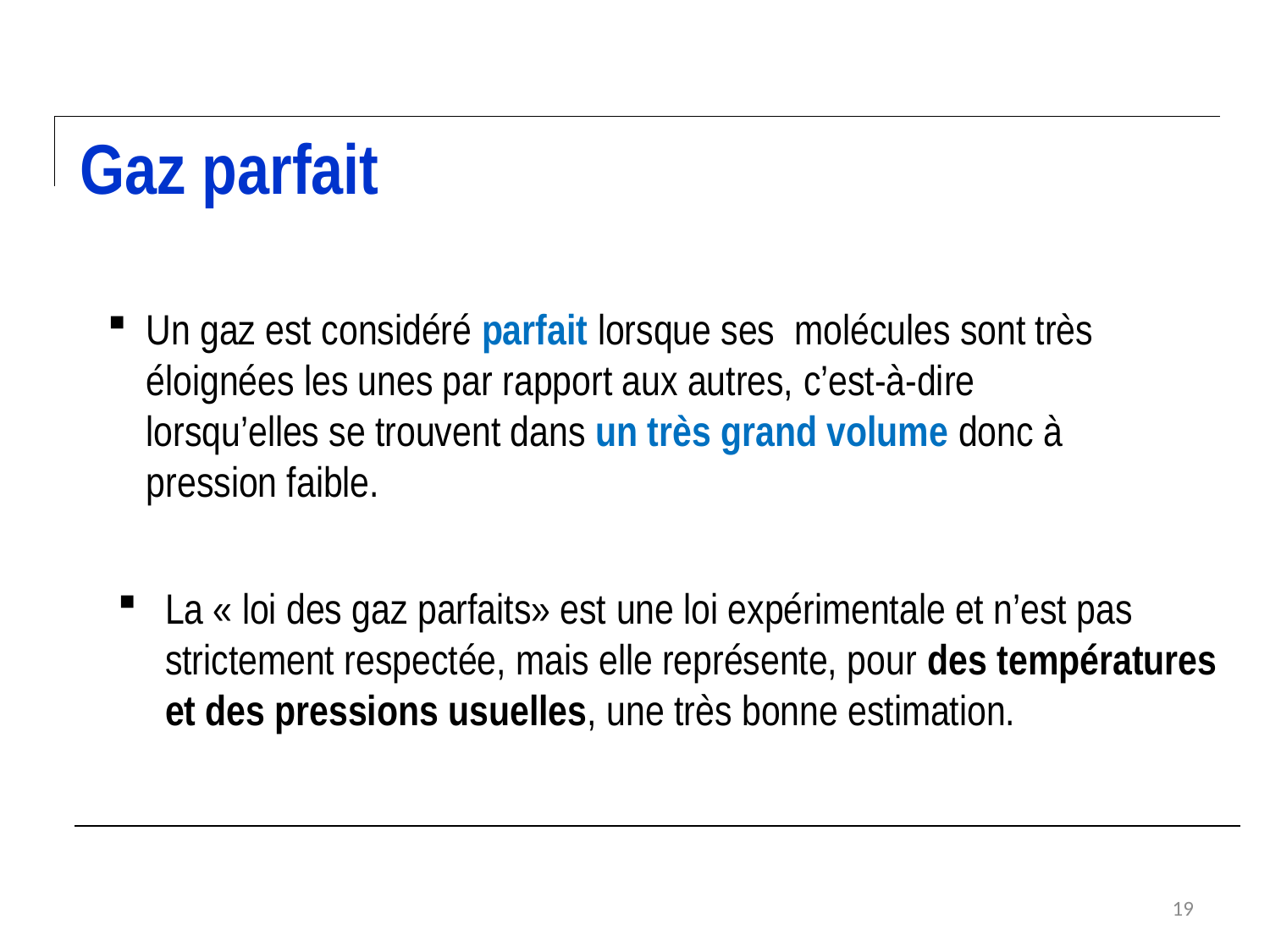

Gaz parfait
  Un gaz est considéré parfait lorsque ses  molécules sont très
    éloignées les unes par rapport aux autres, c’est-à-dire
    lorsqu’elles se trouvent dans un très grand volume donc à
    pression faible.
La « loi des gaz parfaits» est une loi expérimentale et n’est pas strictement respectée, mais elle représente, pour des températures et des pressions usuelles, une très bonne estimation.
19